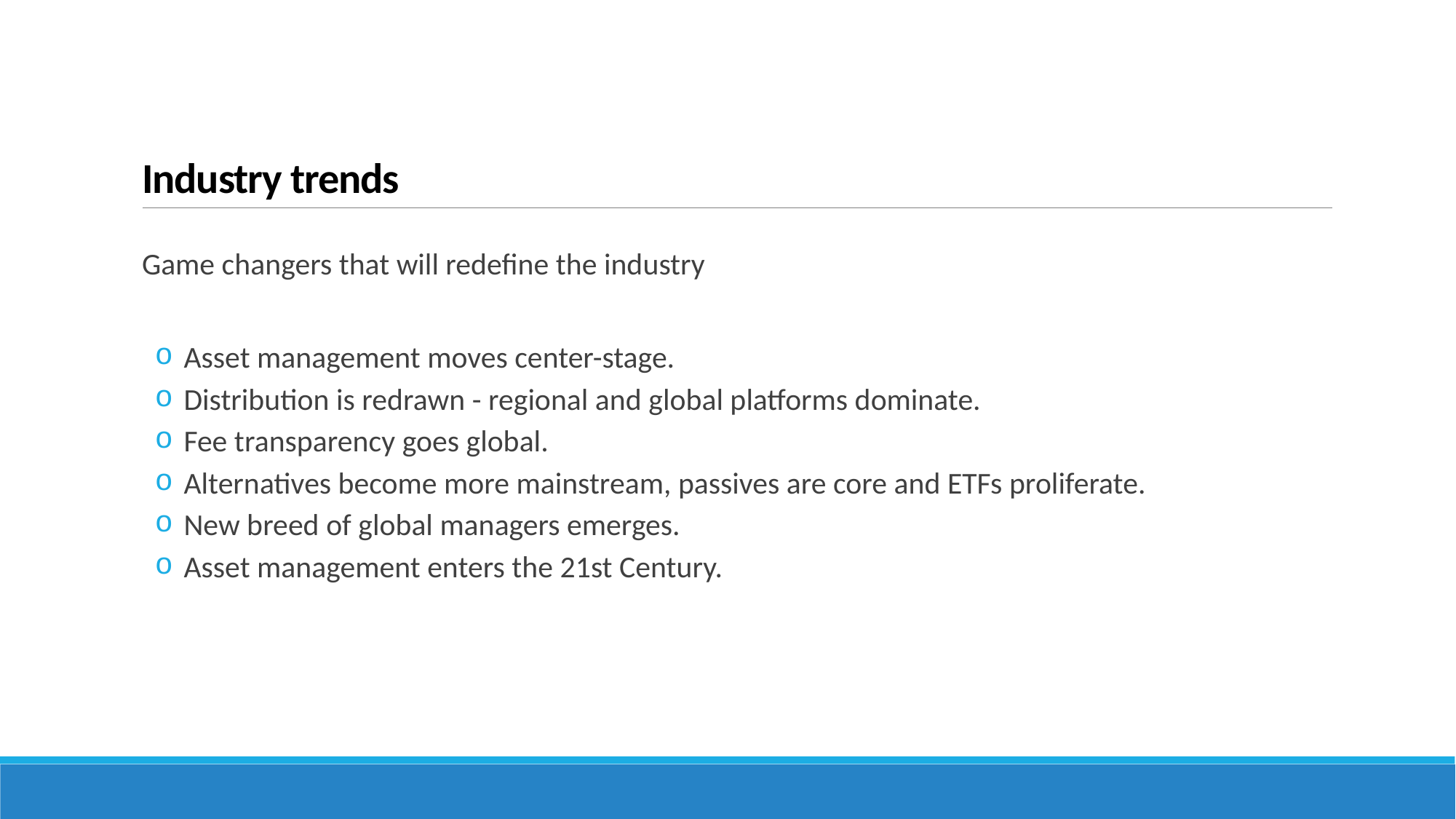

# Industry trends
Game changers that will redefine the industry

 Asset management moves center-stage.
 Distribution is redrawn - regional and global platforms dominate.
 Fee transparency goes global.
 Alternatives become more mainstream, passives are core and ETFs proliferate.
 New breed of global managers emerges.
 Asset management enters the 21st Century.